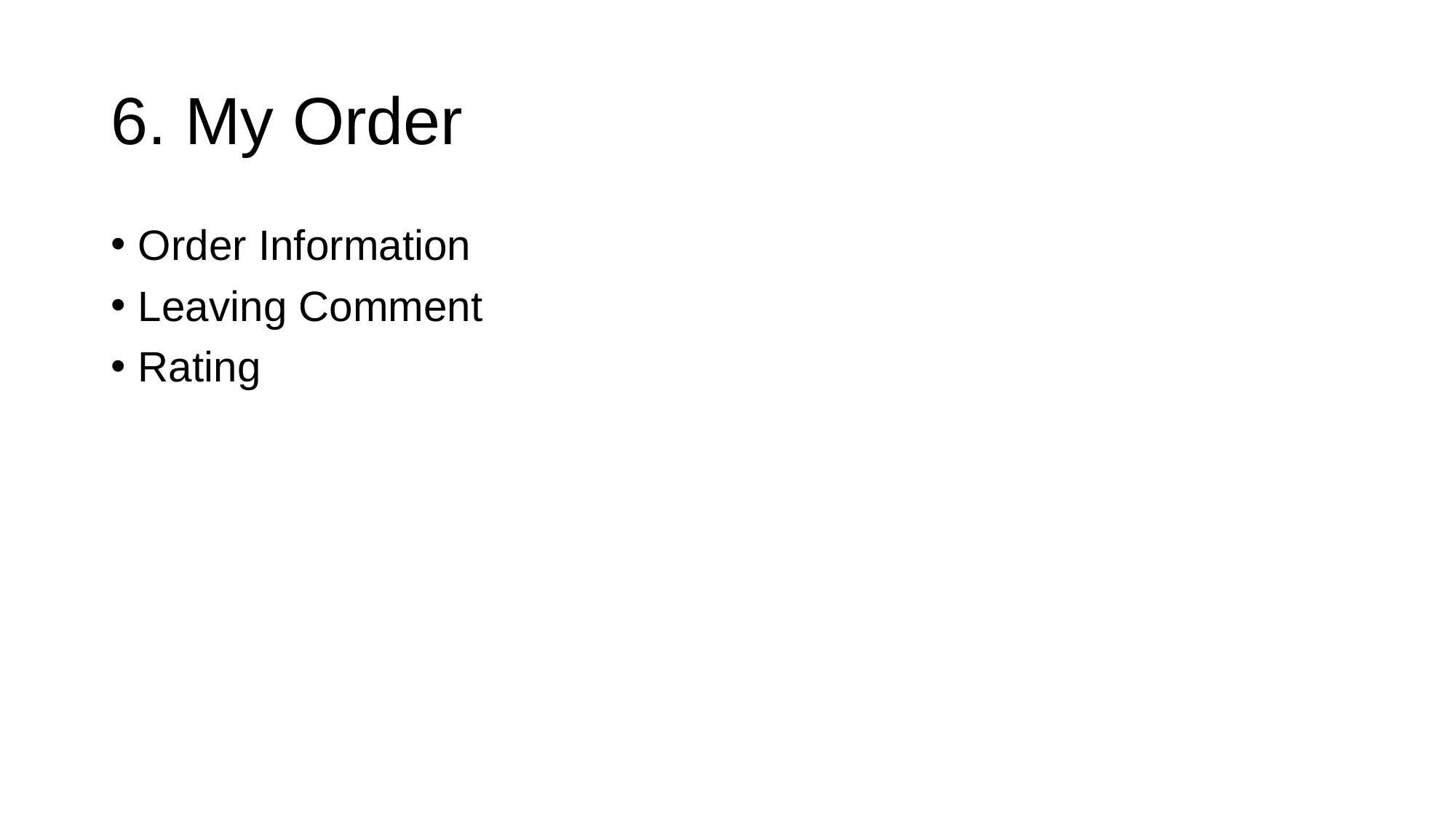

# 6. My Order
Order Information
Leaving Comment
Rating